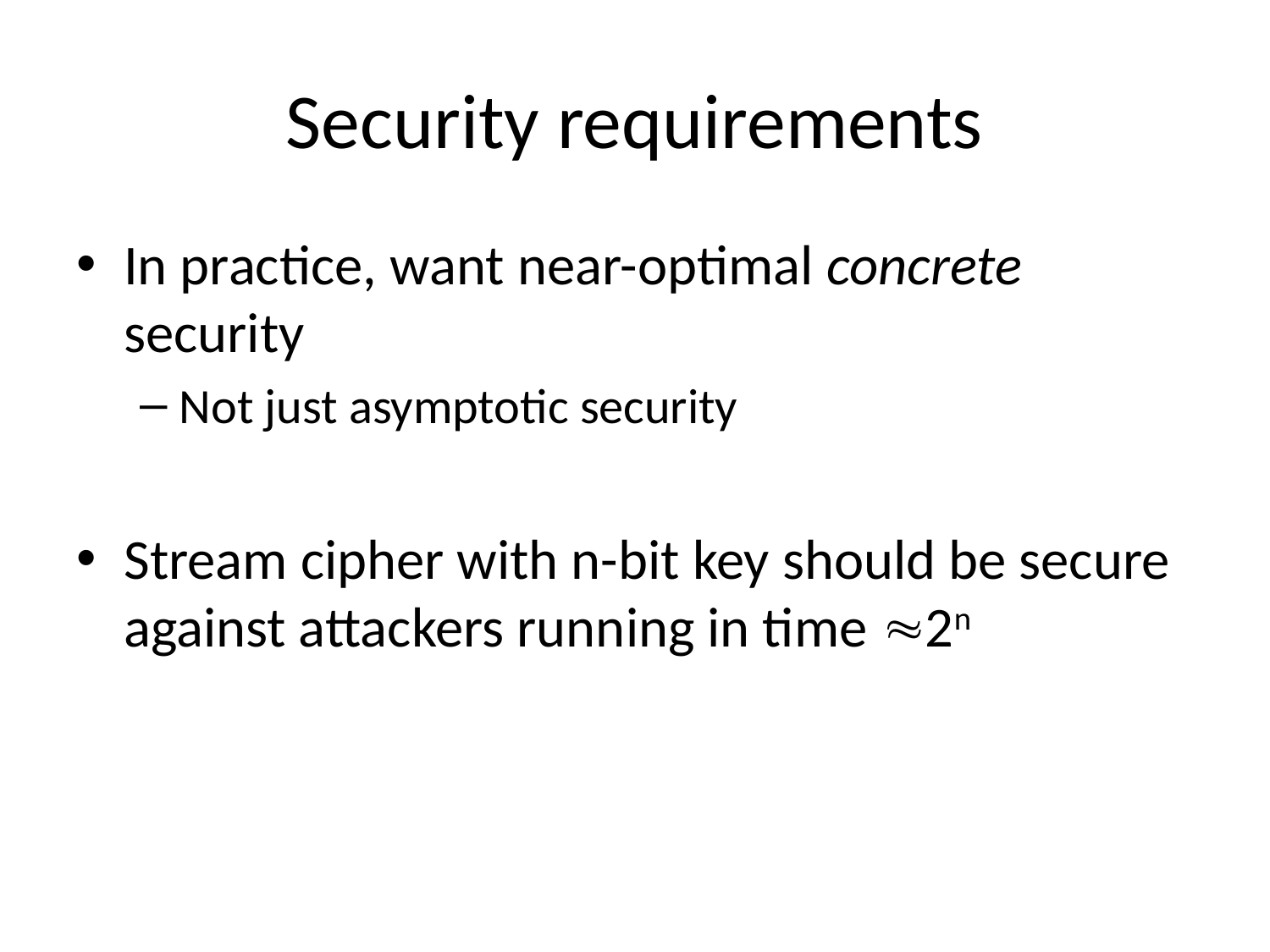

# Security requirements
In practice, want near-optimal concrete security
Not just asymptotic security

Stream cipher with n-bit key should be secure against attackers running in time ≈2n